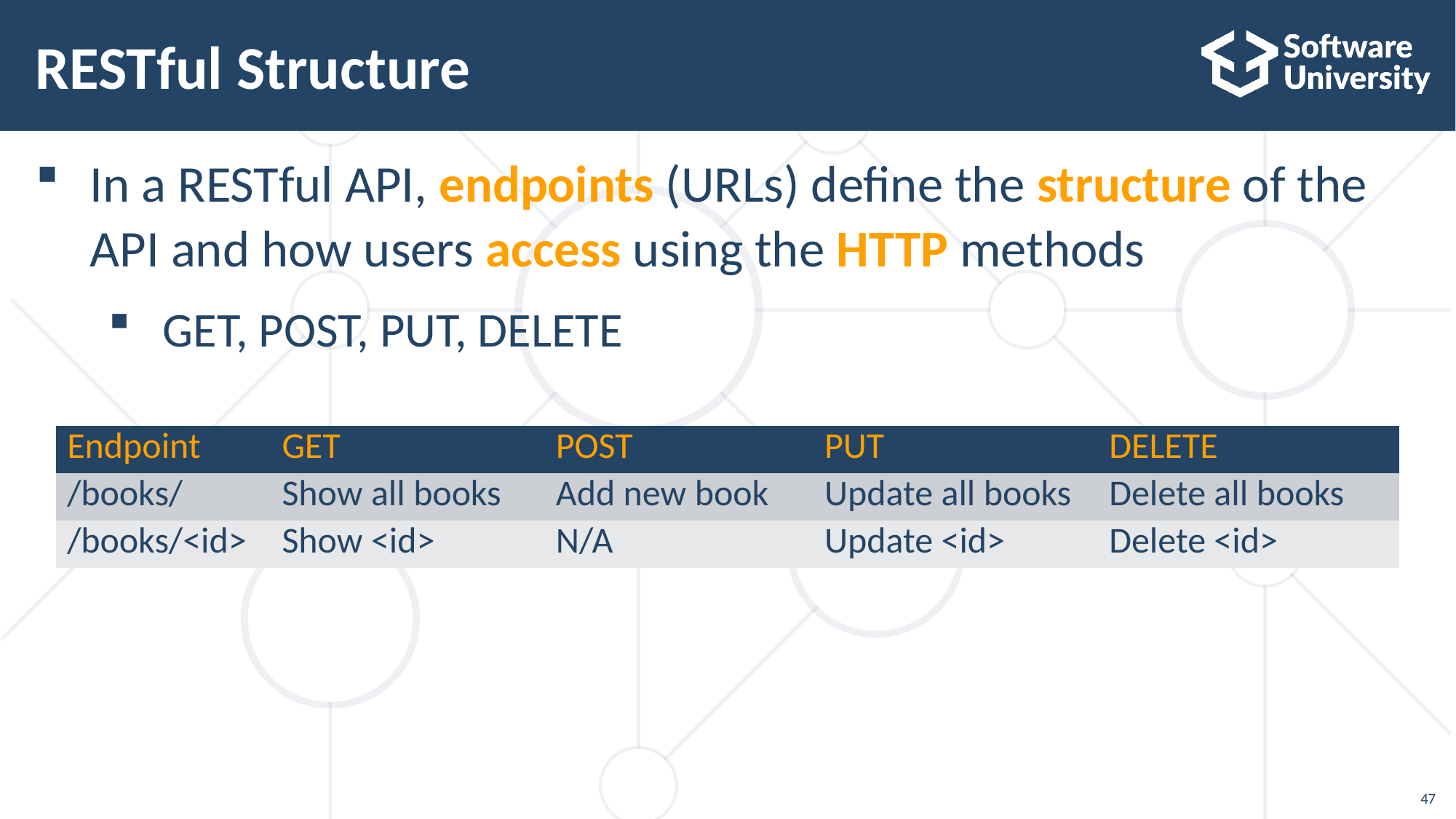

# RESTful Structure
In a RESTful API, endpoints (URLs) define the structure of the API and how users access using the HTTP methods
GET, POST, PUT, DELETE
| Endpoint | GET | POST | PUT | DELETE |
| --- | --- | --- | --- | --- |
| /books/ | Show all books | Add new book | Update all books | Delete all books |
| /books/<id> | Show <id> | N/A | Update <id> | Delete <id> |
47